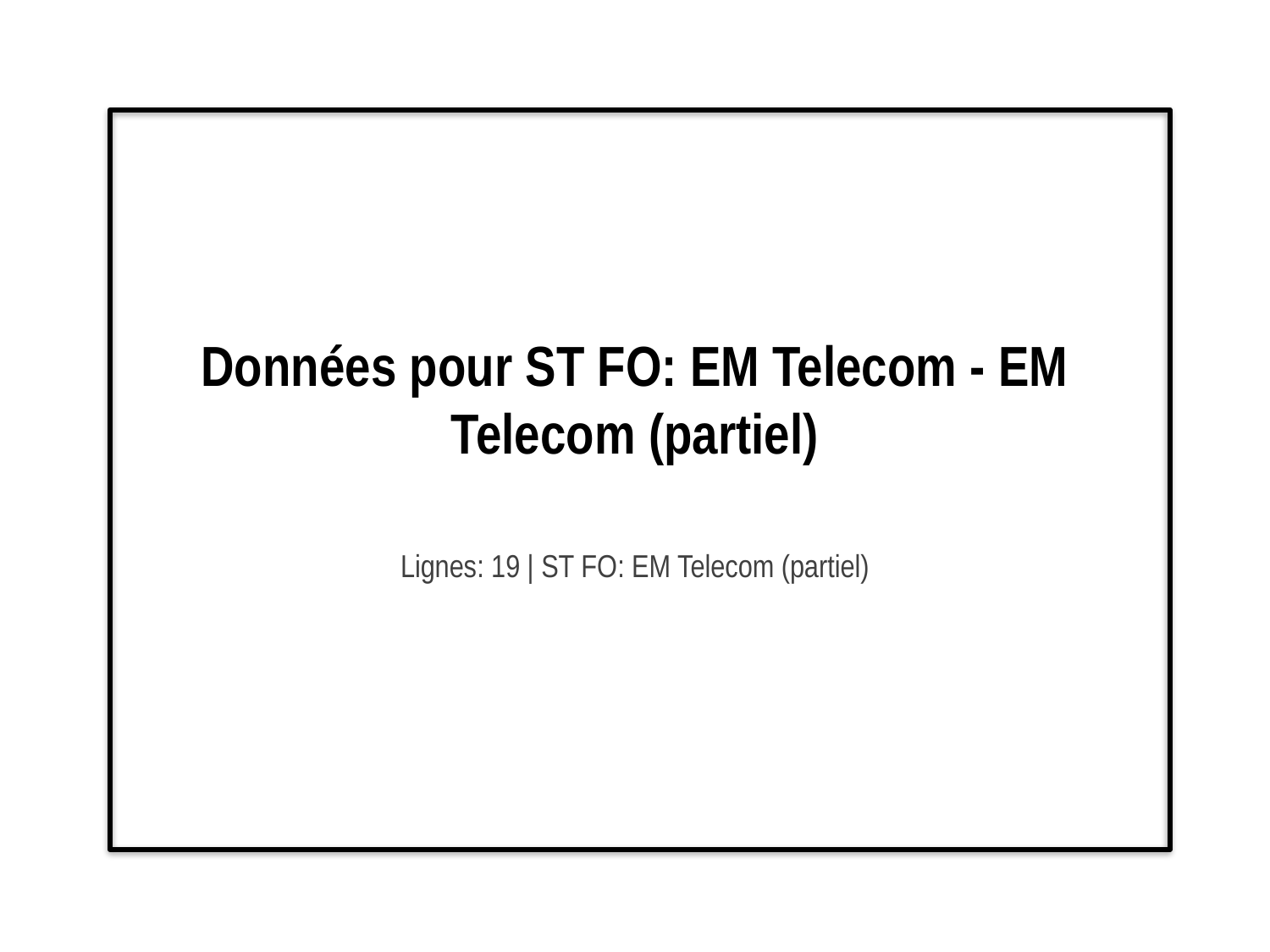

# Données pour ST FO: EM Telecom - EM Telecom (partiel)
Lignes: 19 | ST FO: EM Telecom (partiel)